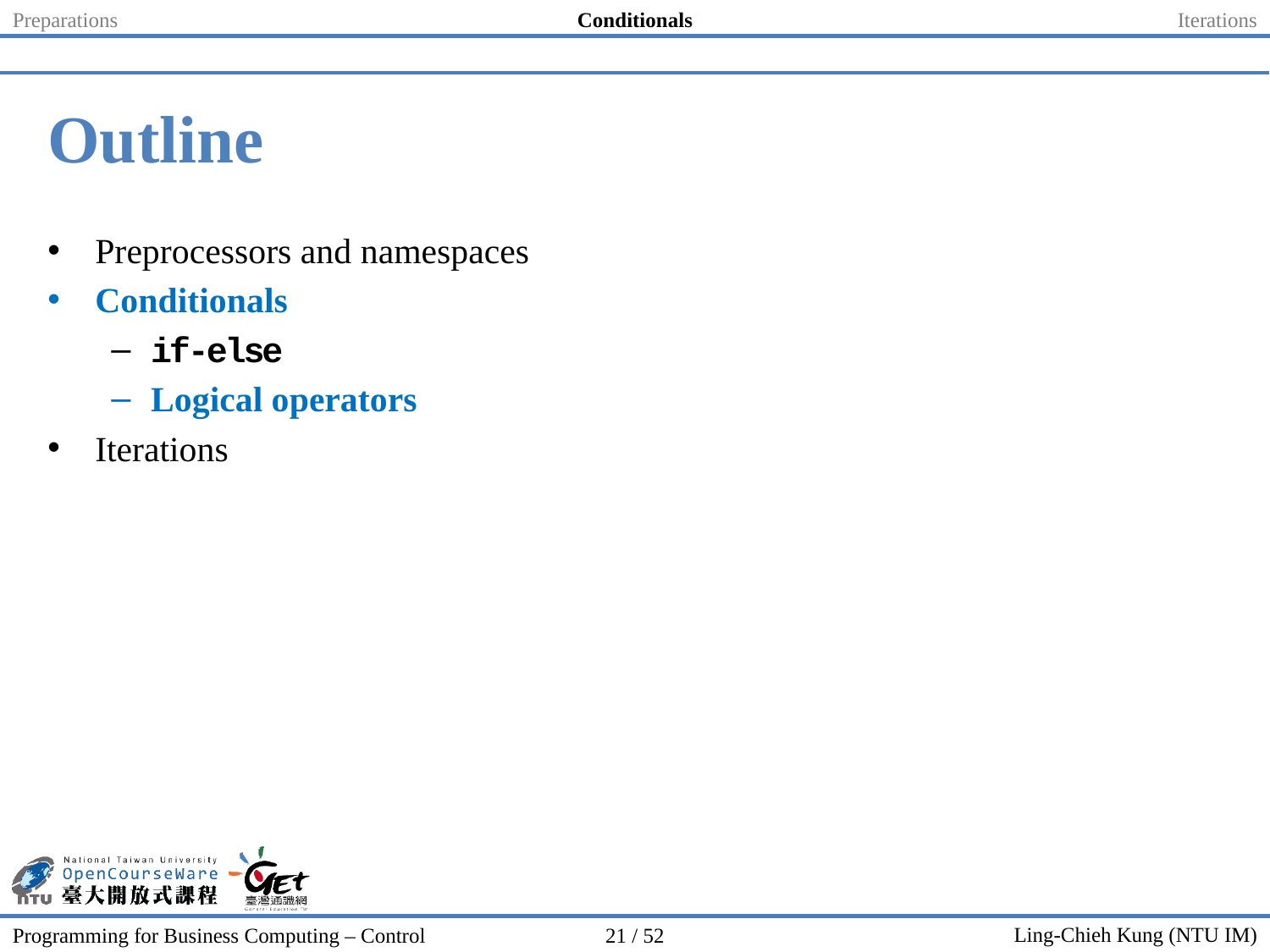

Preparations
Conditionals
Iterations

# Outline
Preprocessors and namespaces
Conditionals
if-else
Logical operators
Iterations